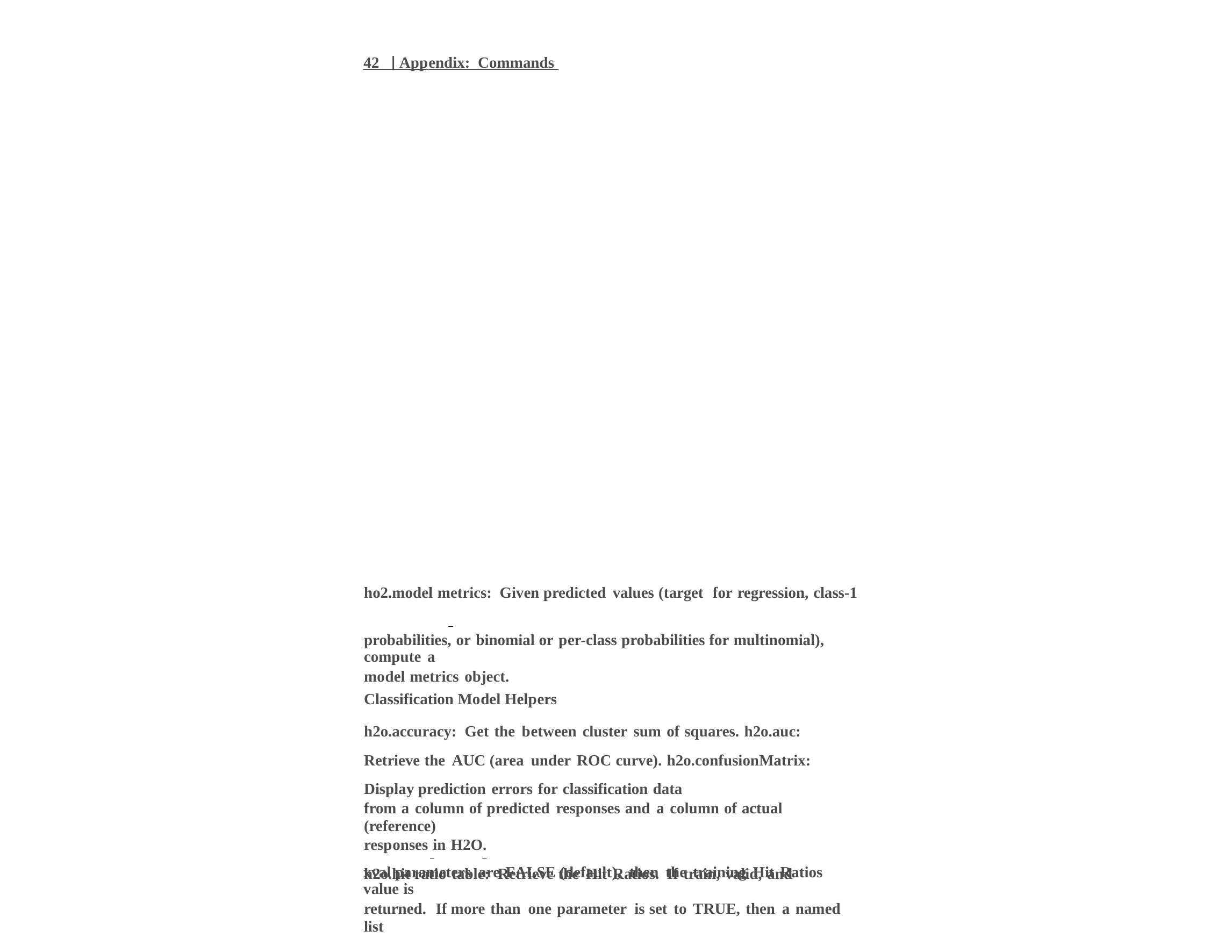

42   | Appendix:  Commands

ho2.model metrics:  Given predicted values (target  for regression, class-1

probabilities, or binomial or per-class probabilities for multinomial), compute a
model metrics object.
Classification Model Helpers
h2o.accuracy:  Get the between cluster sum of squares. h2o.auc:  Retrieve the AUC (area under ROC curve). h2o.confusionMatrix:  Display prediction errors for classification data
from a column of predicted responses and a column of actual (reference)
responses in H2O.
h2o.hit ratio table:  Retrieve the Hit Ratios.  If train, valid, and

xval parameters are FALSE (default),  then the training Hit Ratios value is
returned.  If more than one parameter  is set to TRUE, then a named list